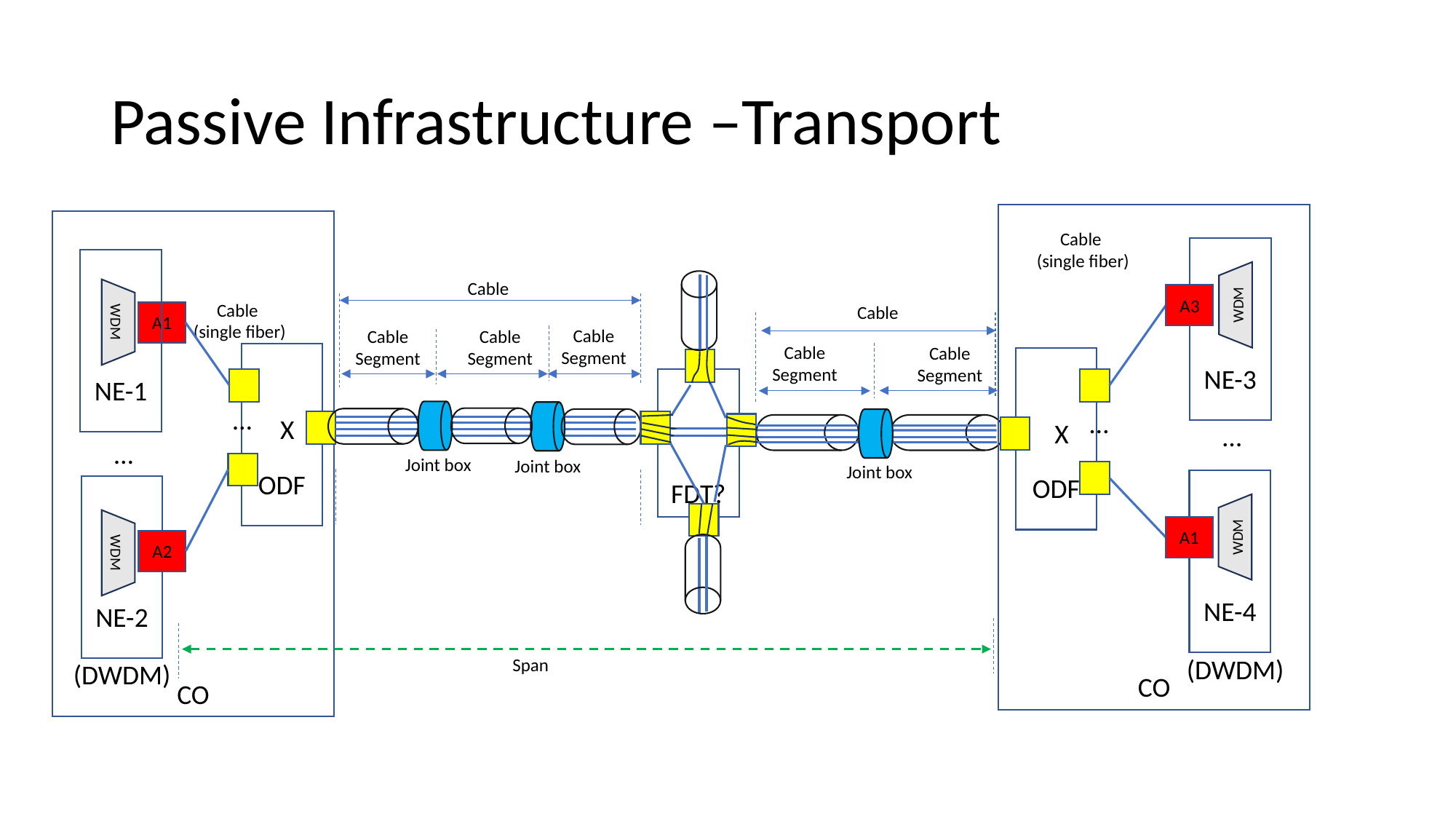

# Passive Infrastructure –Transport

CO

CO
Cable
(single fiber)

NE-3

NE-1
Cable
A3
WDM

Cable
(single fiber)
Cable
A1
WDM
Cable
Segment
Cable
Segment
Cable
Segment
Cable
Segment
Cable
Segment

ODF

ODF

FDT?

…
…

X

X

…

…

Joint box
Joint box

Joint box

NE-4

NE-2

A1
WDM
A2
WDM

(DWDM)
Span
(DWDM)